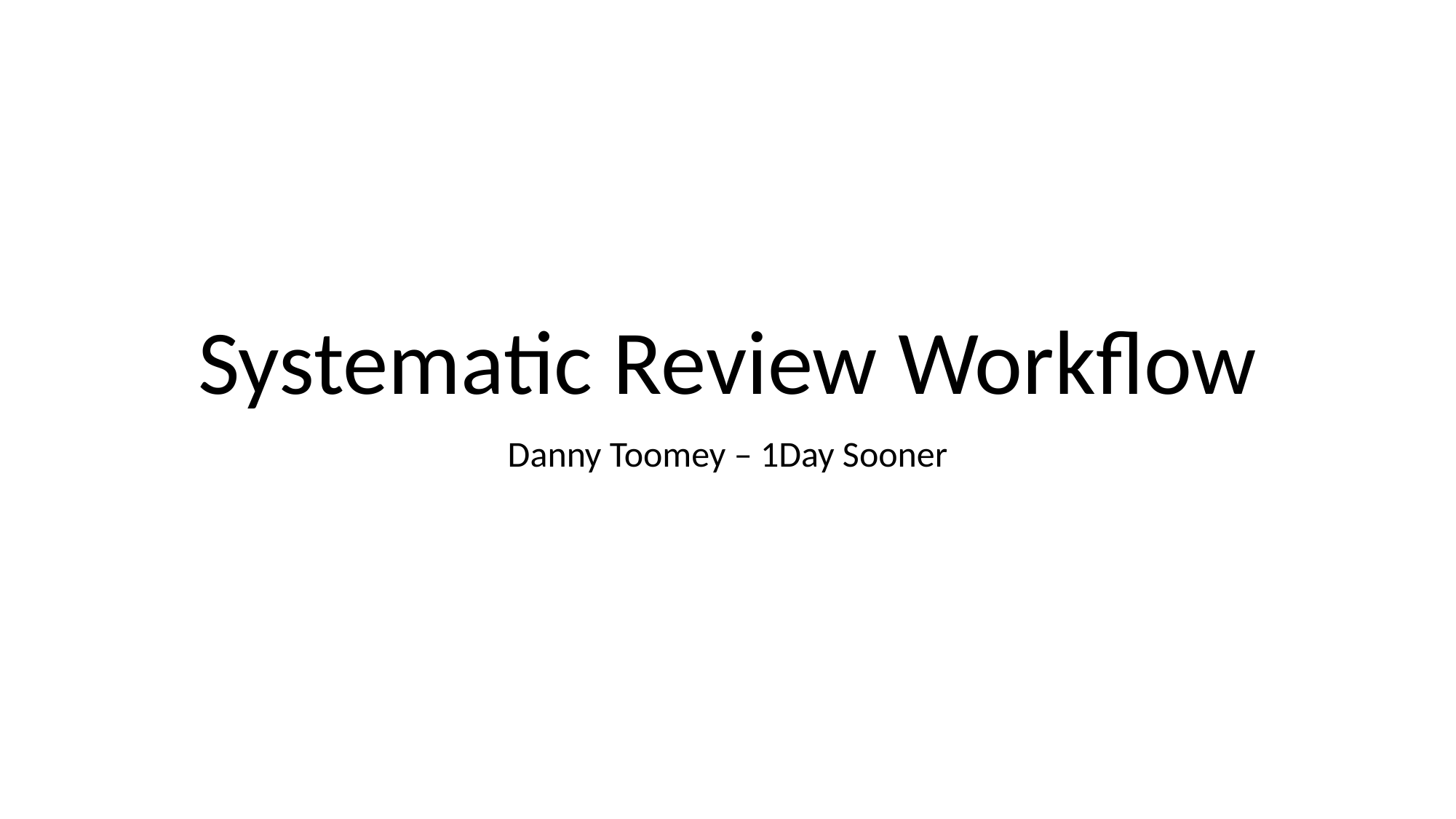

# Systematic Review Workflow
Danny Toomey – 1Day Sooner